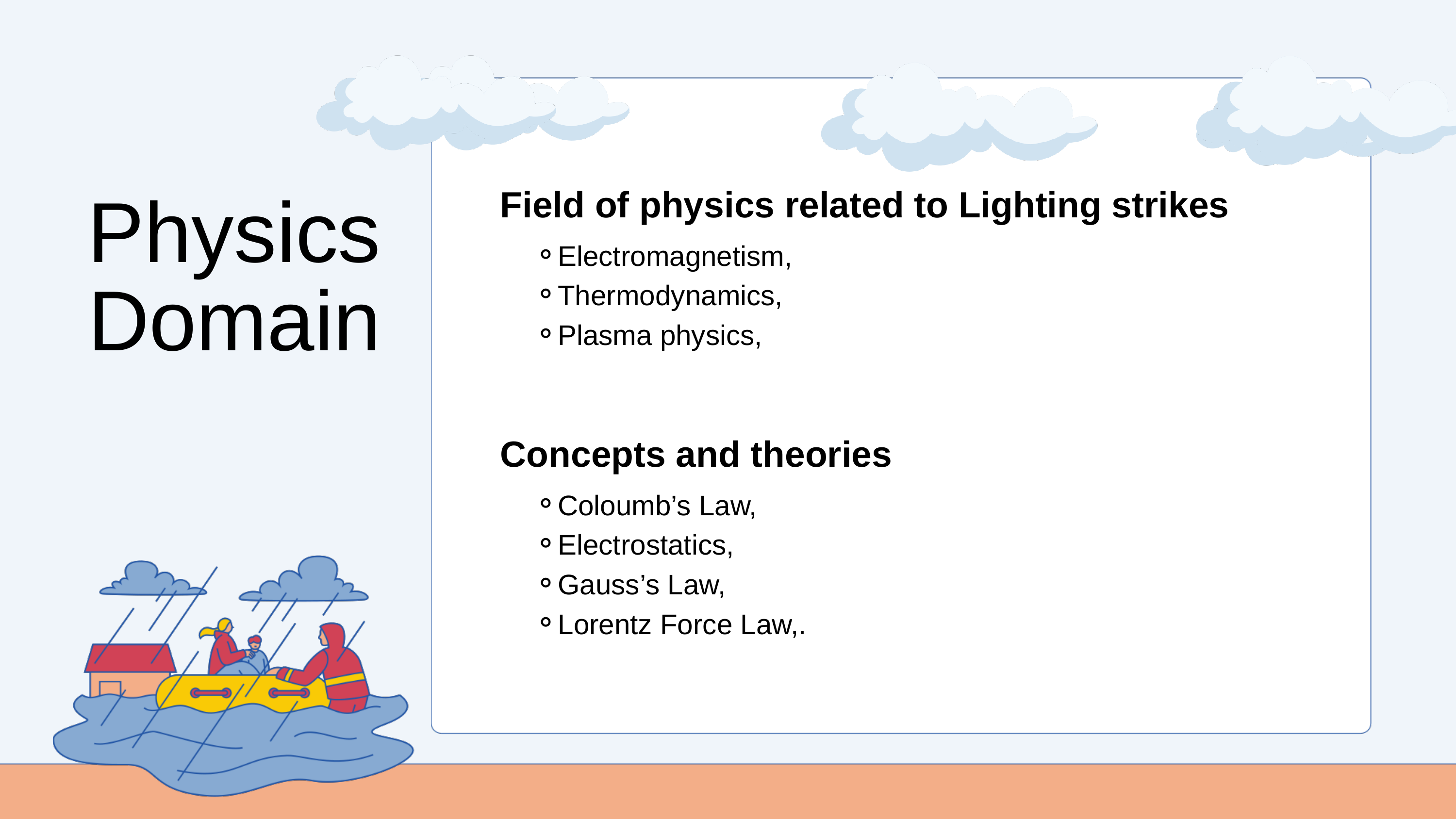

Field of physics related to Lighting strikes

Physics Domain

Electromagnetism,
Thermodynamics,
Plasma physics,

Concepts and theories

Coloumb’s Law,
Electrostatics,
Gauss’s Law,
Lorentz Force Law,.